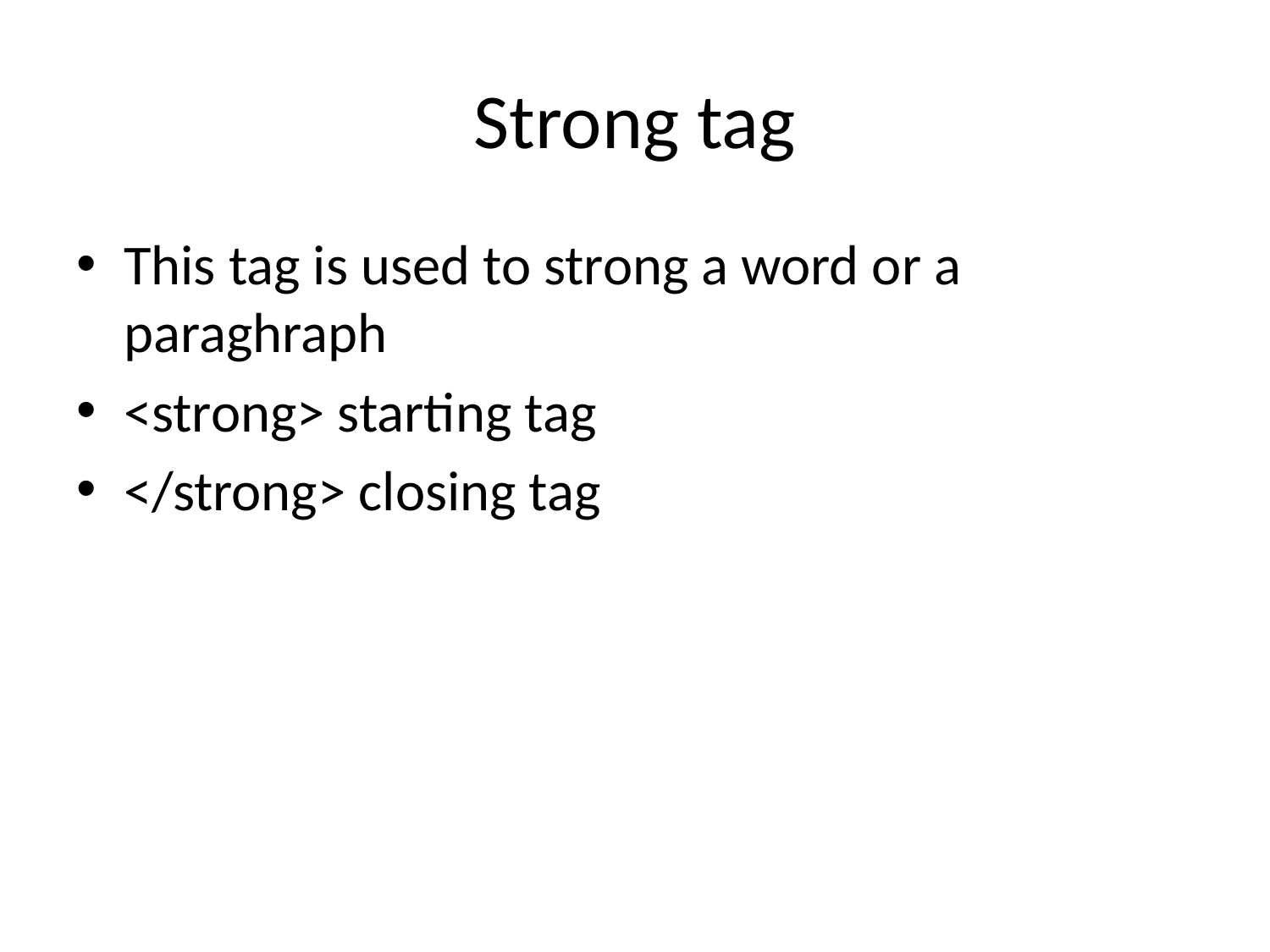

# Strong tag
This tag is used to strong a word or a paraghraph
<strong> starting tag
</strong> closing tag